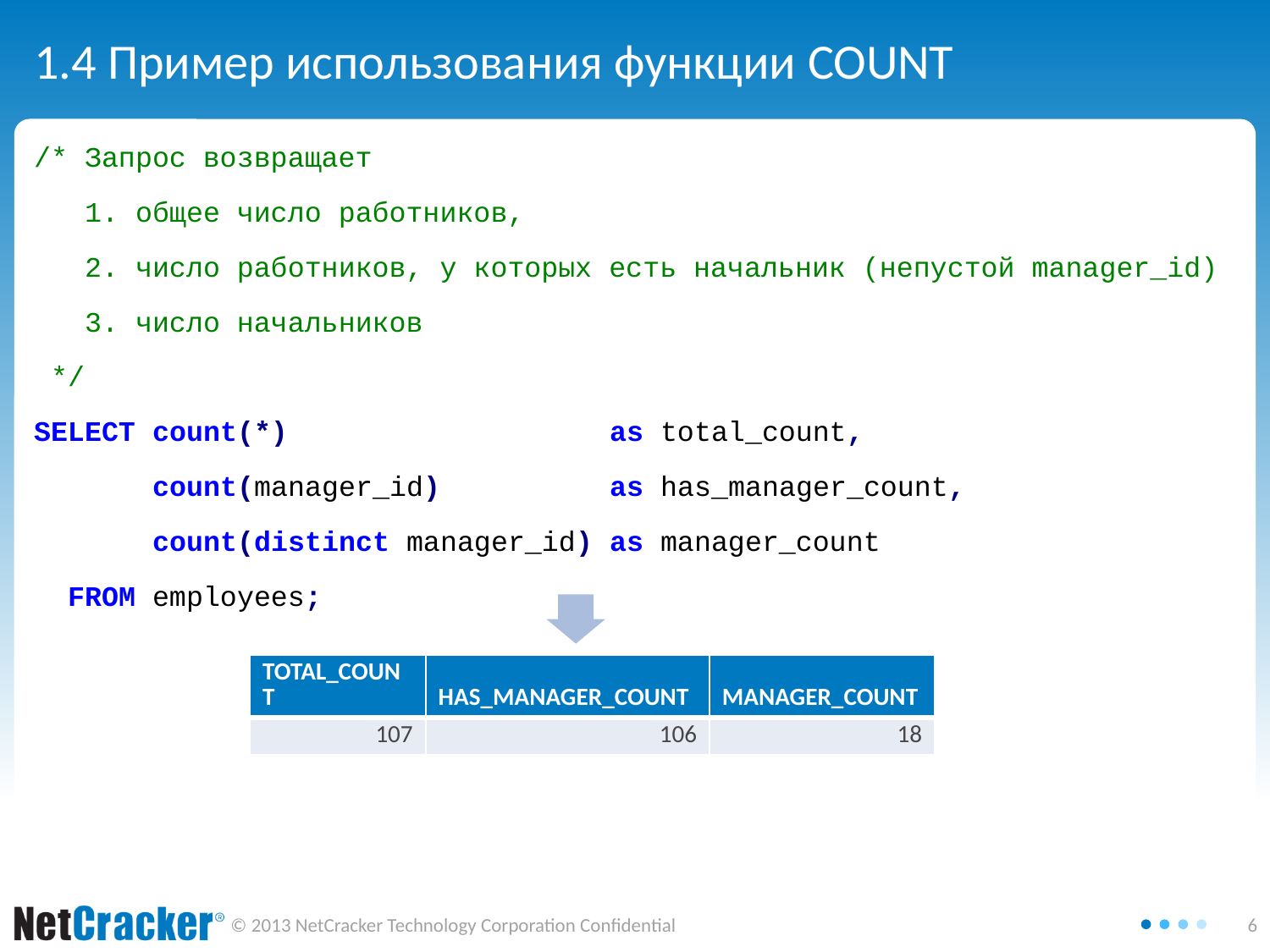

# 1.4 Пример использования функции COUNT
/* Запрос возвращает
   1. общее число работников,
   2. число работников, у которых есть начальник (непустой manager_id)
   3. число начальников
 */
SELECT count(*)                   as total_count,
       count(manager_id)          as has_manager_count,
       count(distinct manager_id) as manager_count
  FROM employees;

| TOTAL\_COUNT | HAS\_MANAGER\_COUNT | MANAGER\_COUNT |
| --- | --- | --- |
| 107 | 106 | 18 |